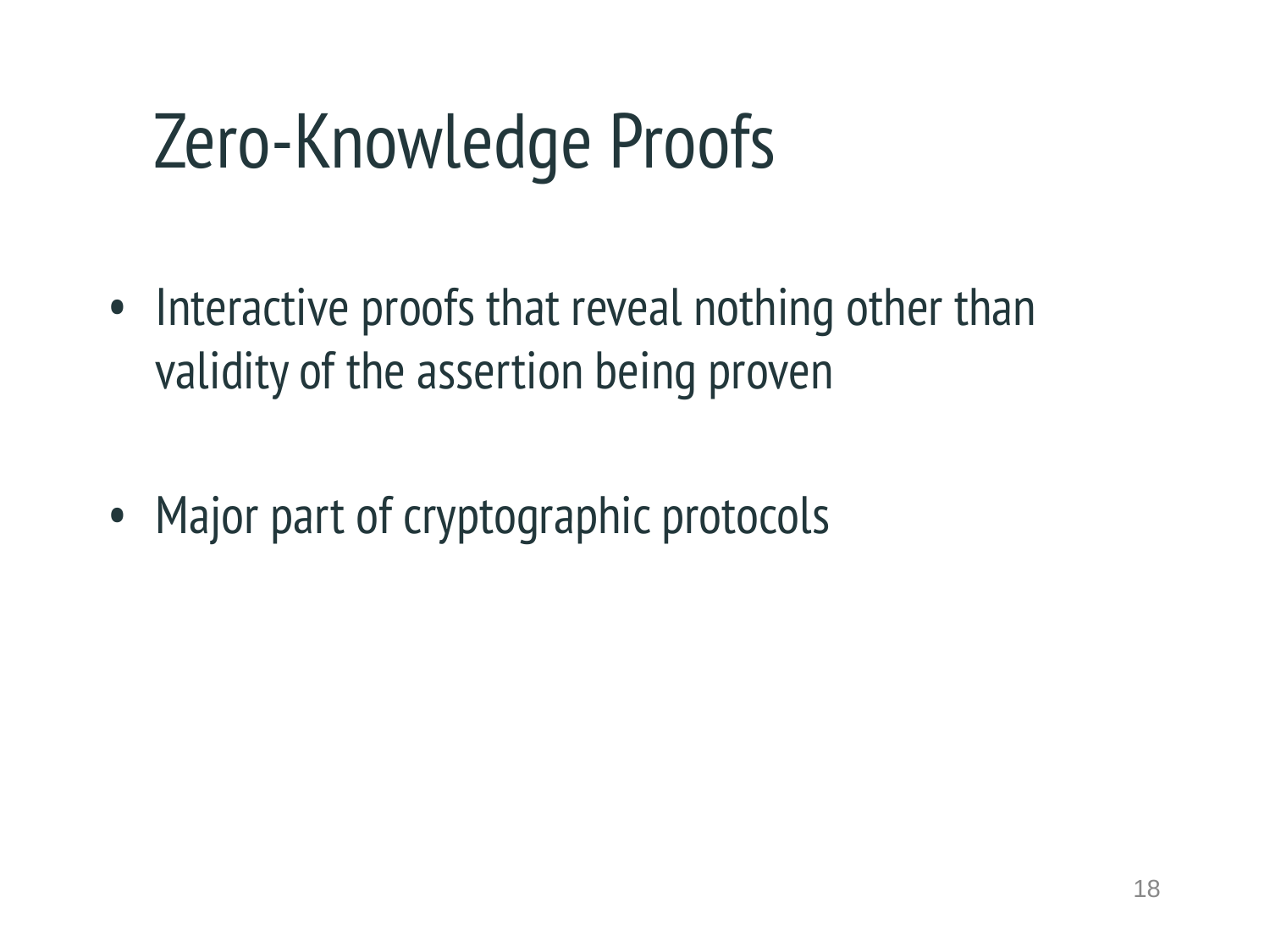

Zero-Knowledge Proofs
Interactive proofs that reveal nothing other than validity of the assertion being proven

Major part of cryptographic protocols
 18